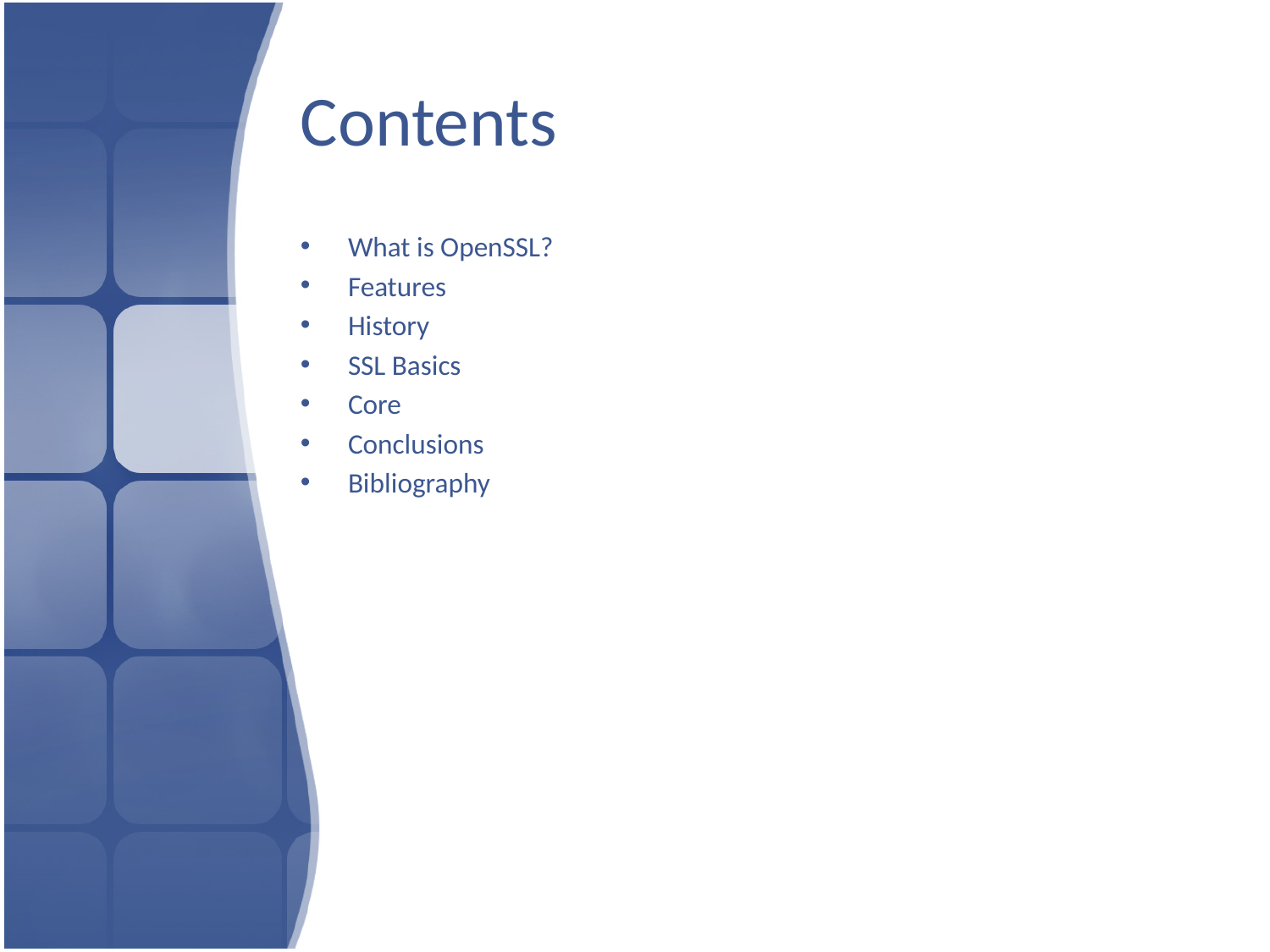

# Contents
What is OpenSSL?
Features
History
SSL Basics
Core
Conclusions
Bibliography